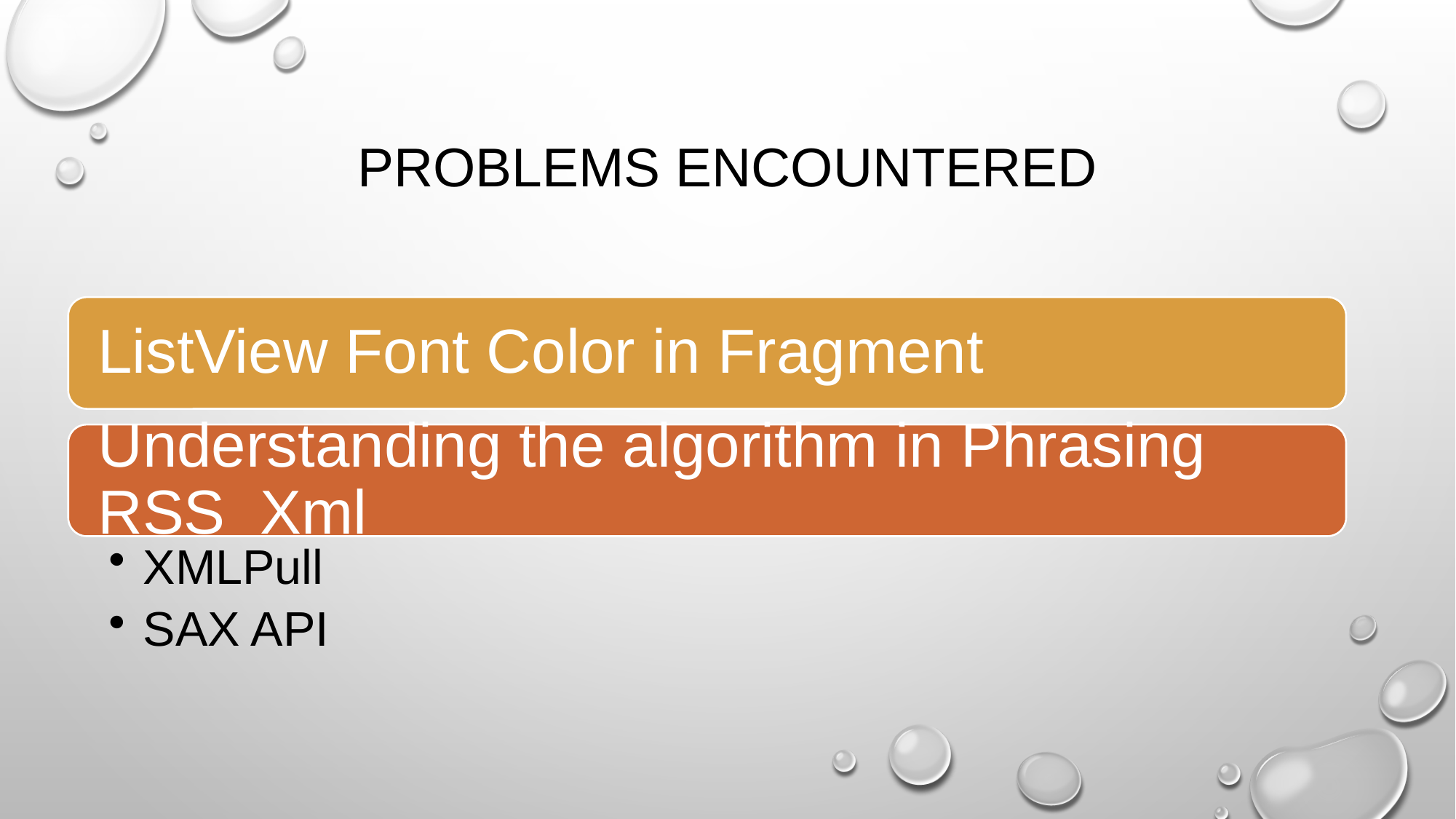

# Problems encountered
ListView Font Color in Fragment
Understanding the algorithm in Phrasing RSS  Xml
XMLPull
SAX API